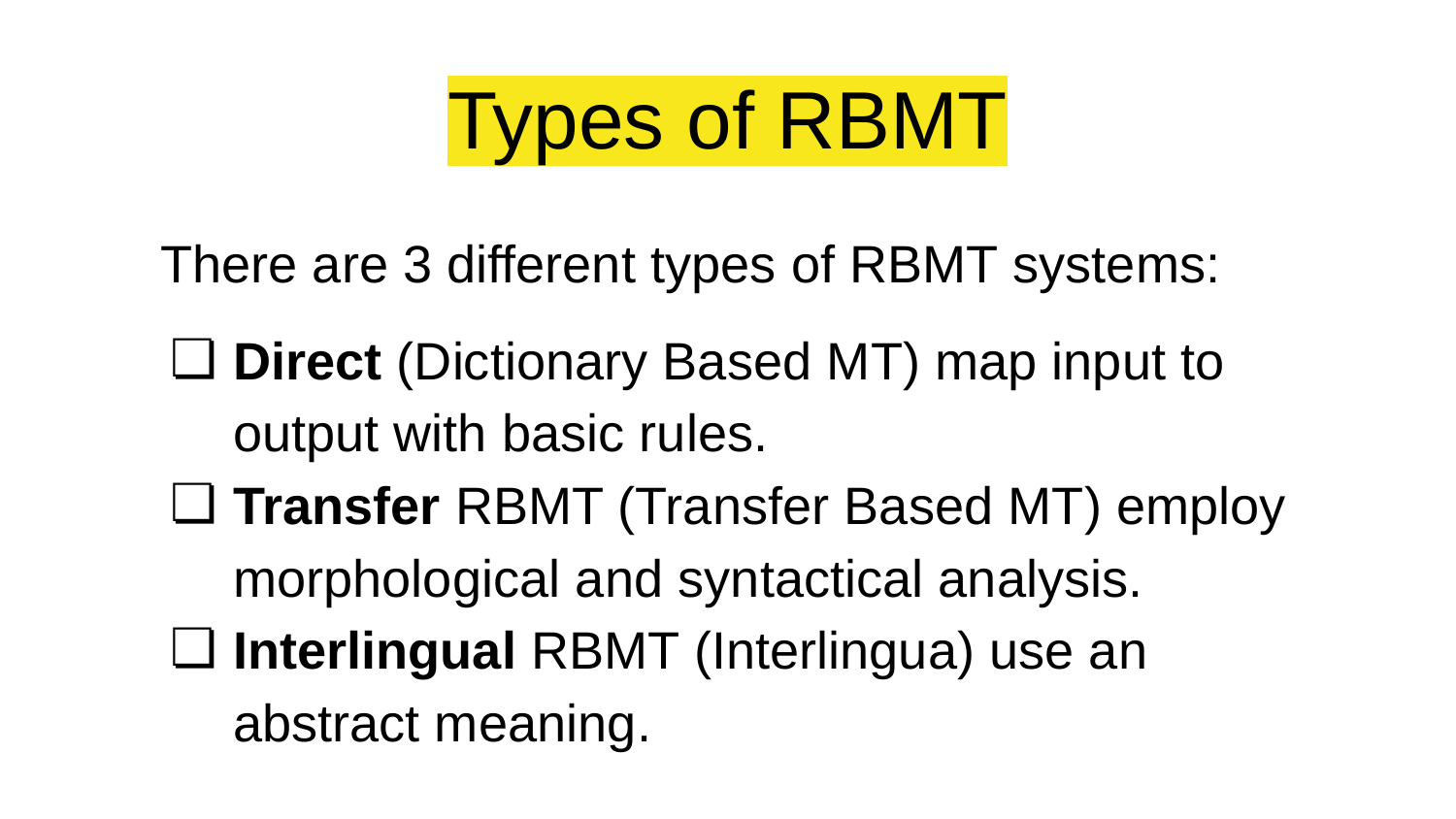

# Types of RBMT
There are 3 different types of RBMT systems:
Direct (Dictionary Based MT) map input to output with basic rules.
Transfer RBMT (Transfer Based MT) employ morphological and syntactical analysis.
Interlingual RBMT (Interlingua) use an abstract meaning.